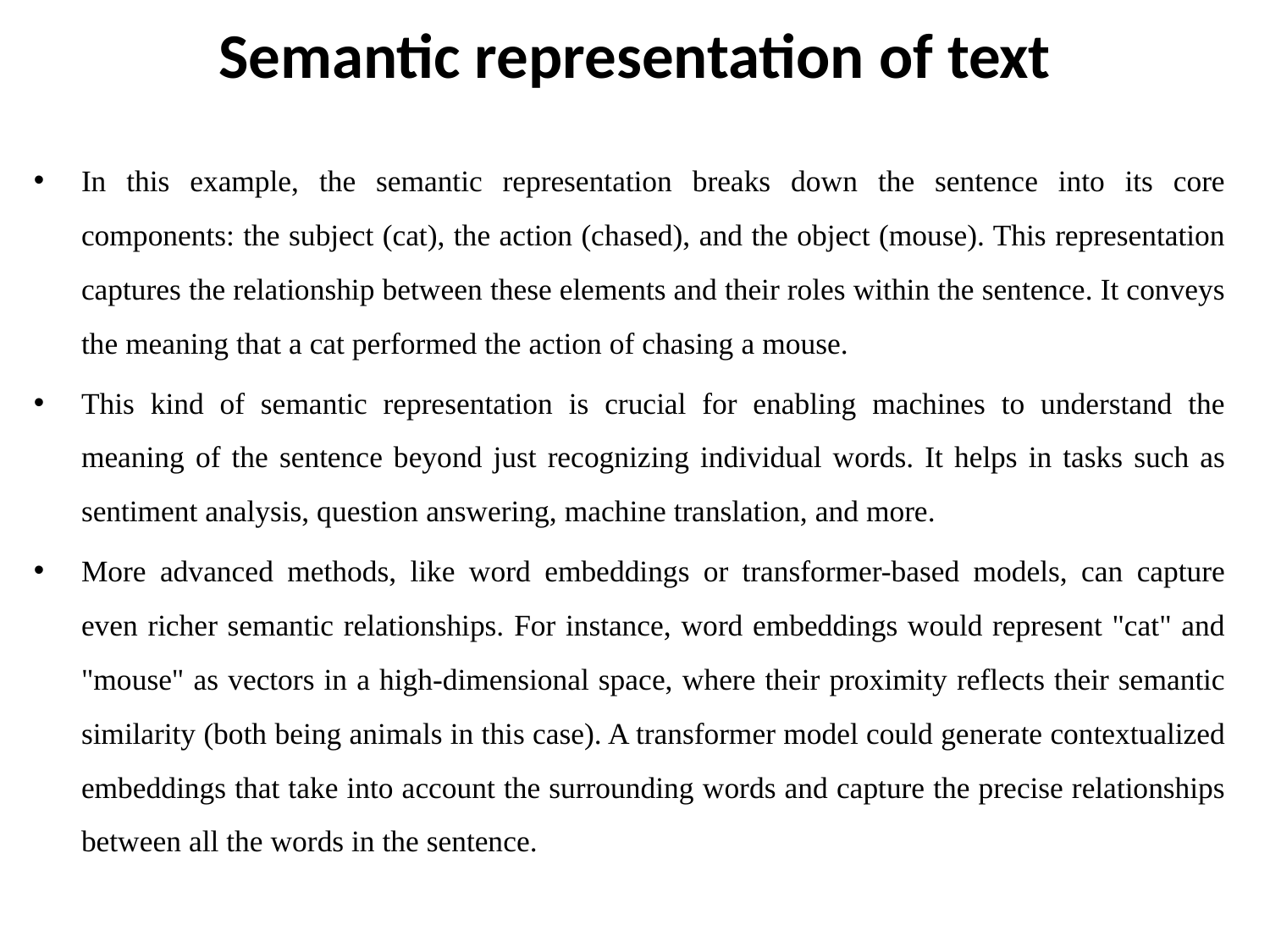

# Semantic representation of text
In this example, the semantic representation breaks down the sentence into its core components: the subject (cat), the action (chased), and the object (mouse). This representation captures the relationship between these elements and their roles within the sentence. It conveys the meaning that a cat performed the action of chasing a mouse.
This kind of semantic representation is crucial for enabling machines to understand the meaning of the sentence beyond just recognizing individual words. It helps in tasks such as sentiment analysis, question answering, machine translation, and more.
More advanced methods, like word embeddings or transformer-based models, can capture even richer semantic relationships. For instance, word embeddings would represent "cat" and "mouse" as vectors in a high-dimensional space, where their proximity reflects their semantic similarity (both being animals in this case). A transformer model could generate contextualized embeddings that take into account the surrounding words and capture the precise relationships between all the words in the sentence.